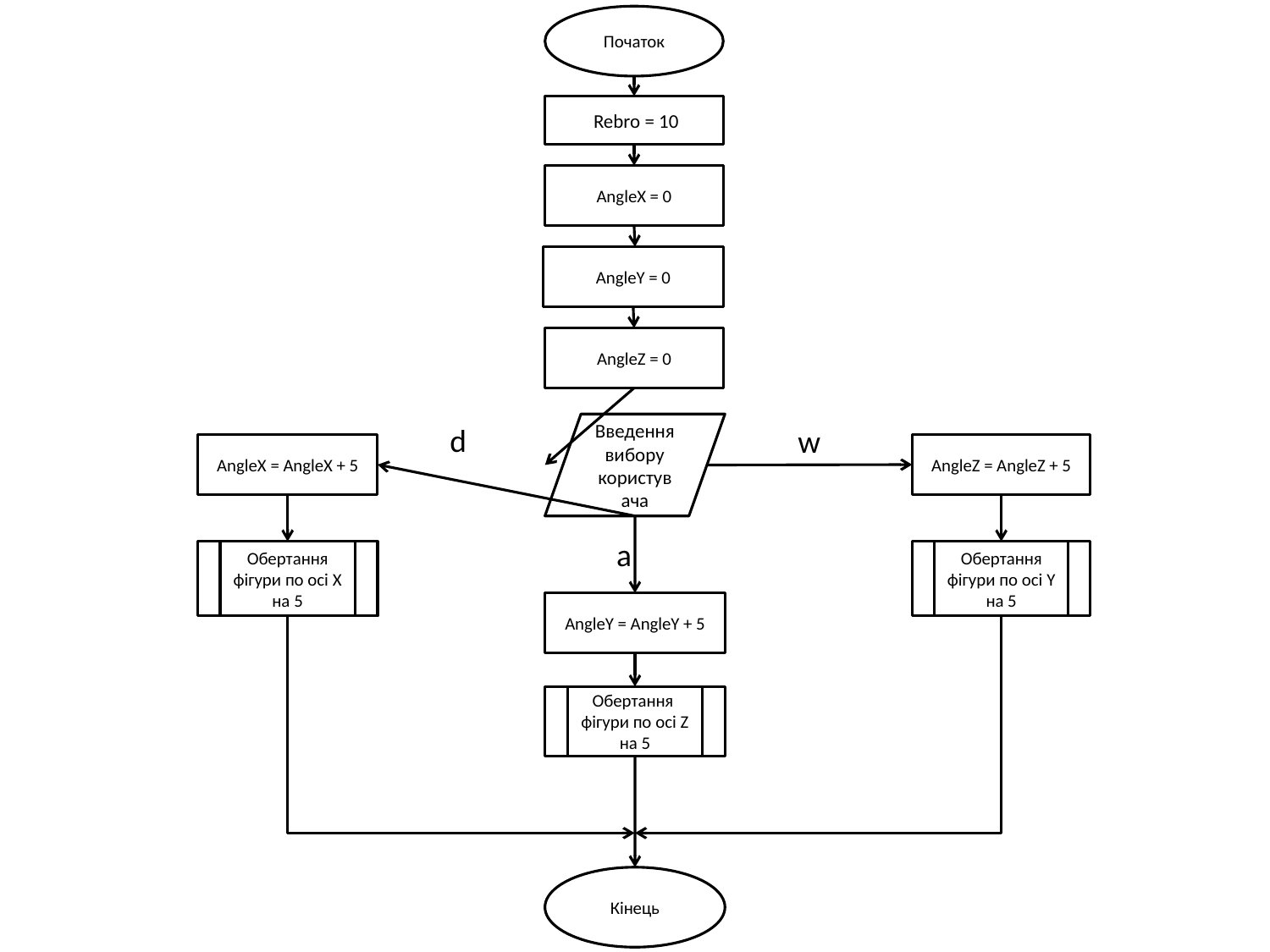

Початок
 Rebro = 10
AngleX = 0
AngleY = 0
AngleZ = 0
d
Введення вибору користувача
w
AngleX = AngleX + 5
AngleZ = AngleZ + 5
a
Обертання фігури по осі Y на 5
Обертання фігури по осі X на 5
AngleY = AngleY + 5
Обертання  фігури по осі Z на 5
Кінець